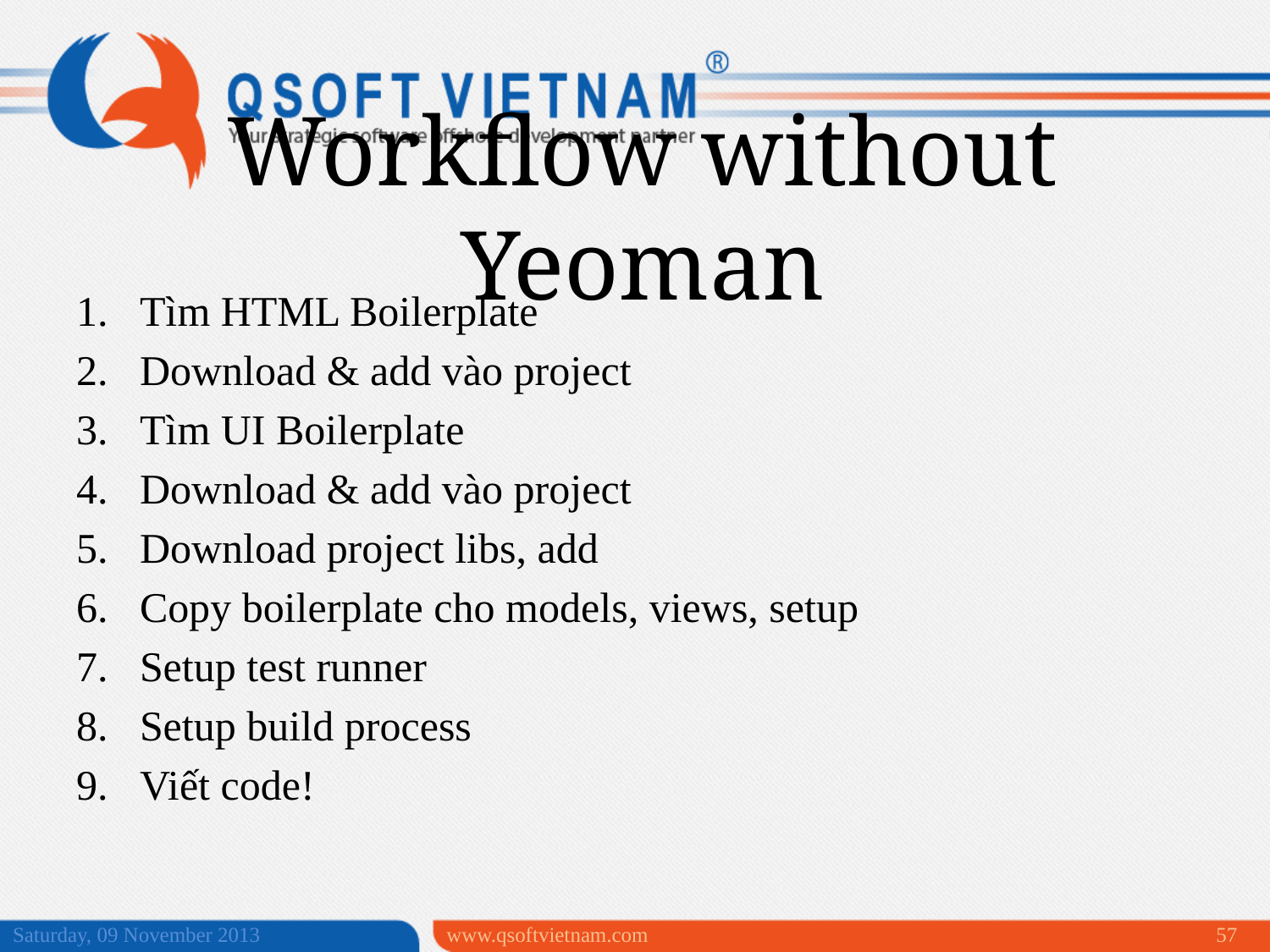

Workflow without Yeoman
Tìm HTML Boilerplate
Download & add vào project
Tìm UI Boilerplate
Download & add vào project
Download project libs, add
Copy boilerplate cho models, views, setup
Setup test runner
Setup build process
Viết code!
Saturday, 09 November 2013
www.qsoftvietnam.com
57